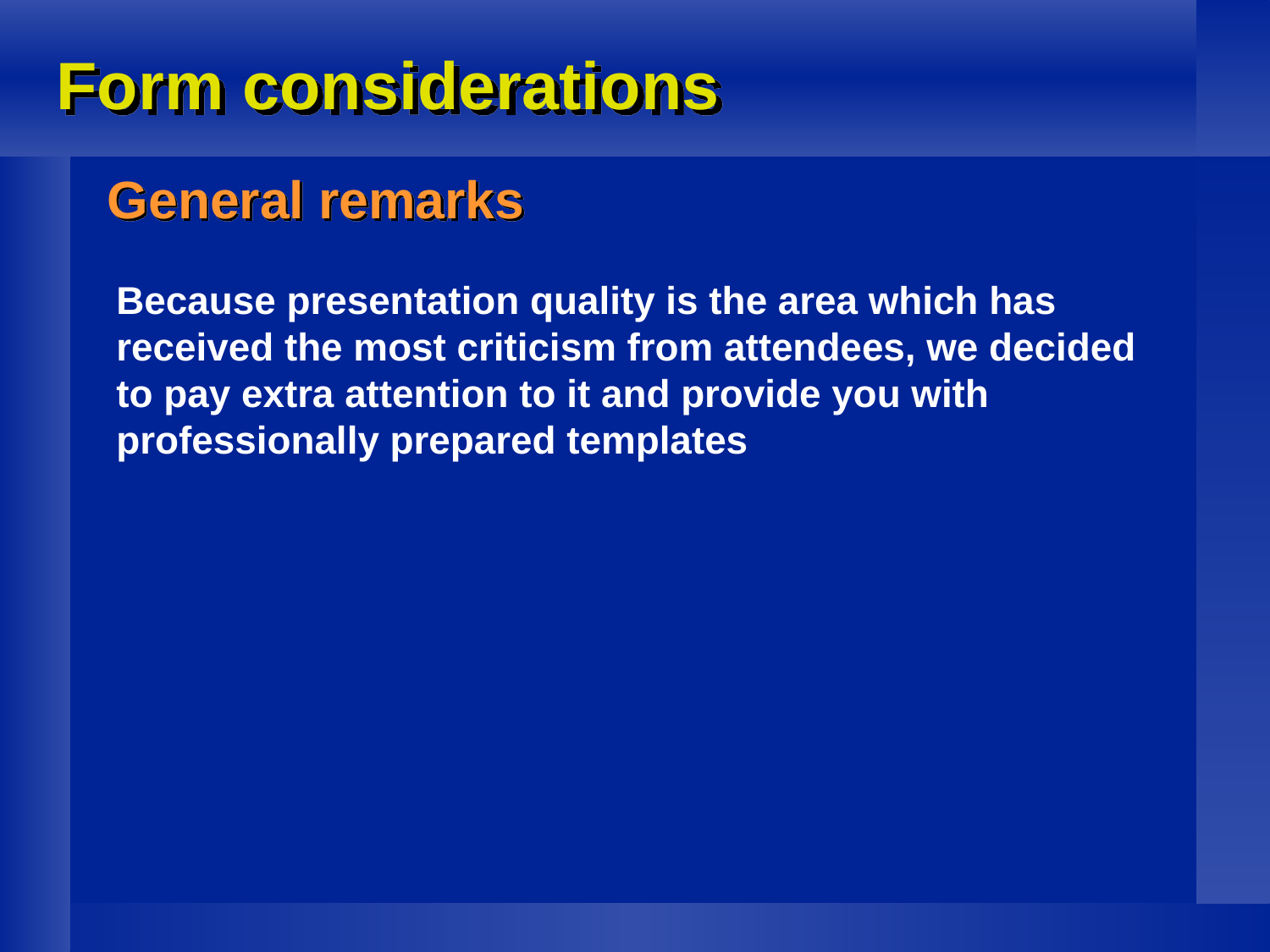

# Form considerations
General remarks
Because presentation quality is the area which has received the most criticism from attendees, we decided to pay extra attention to it and provide you with professionally prepared templates